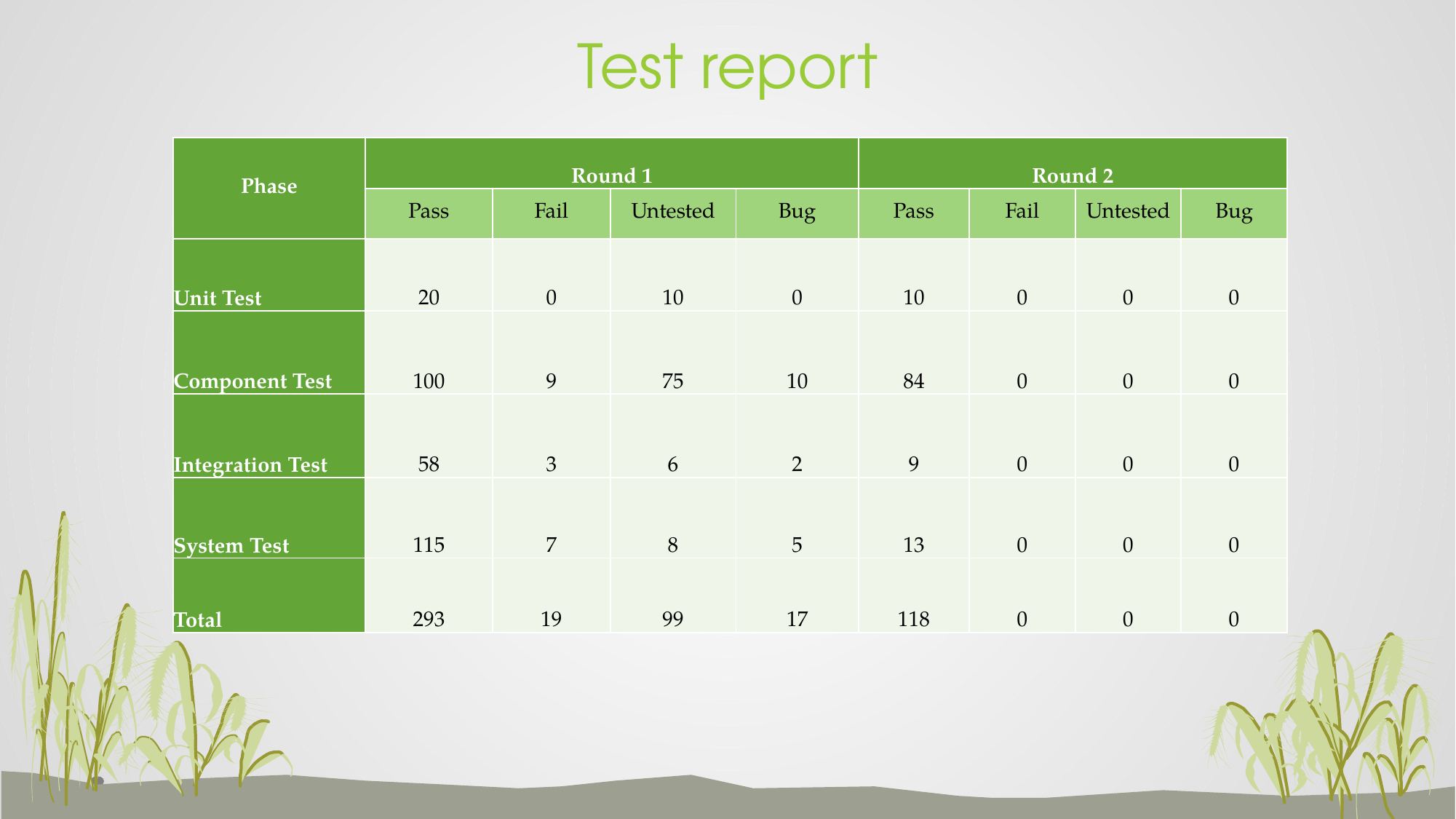

# Test report
| Phase | Round 1 |  |  |  | Round 2 |  |  |  |
| --- | --- | --- | --- | --- | --- | --- | --- | --- |
|  | Pass | Fail | Untested | Bug | Pass | Fail | Untested | Bug |
| Unit Test | 20 | 0 | 10 | 0 | 10 | 0 | 0 | 0 |
| Component Test | 100 | 9 | 75 | 10 | 84 | 0 | 0 | 0 |
| Integration Test | 58 | 3 | 6 | 2 | 9 | 0 | 0 | 0 |
| System Test | 115 | 7 | 8 | 5 | 13 | 0 | 0 | 0 |
| Total | 293 | 19 | 99 | 17 | 118 | 0 | 0 | 0 |